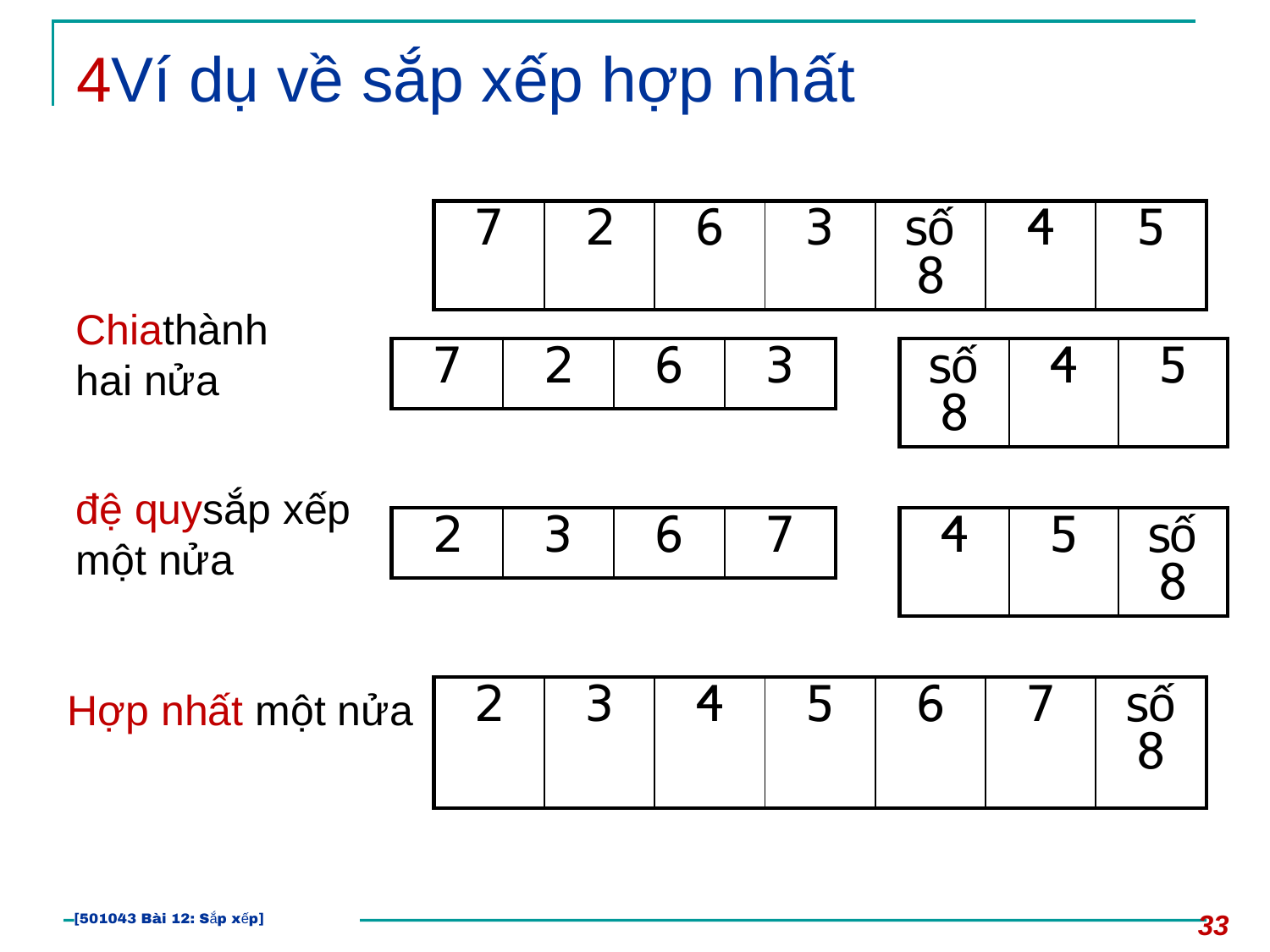

# 4Ví dụ về sắp xếp hợp nhất
| 7 | 2 | 6 | 3 | số 8 | 4 | 5 |
| --- | --- | --- | --- | --- | --- | --- |
Chiathành hai nửa
| 7 | 2 | 6 | 3 |
| --- | --- | --- | --- |
| số 8 | 4 | 5 |
| --- | --- | --- |
đệ quysắp xếp một nửa
| 2 | 3 | 6 | 7 |
| --- | --- | --- | --- |
| 4 | 5 | số 8 |
| --- | --- | --- |
Hợp nhất một nửa
| 2 | 3 | 4 | 5 | 6 | 7 | số 8 |
| --- | --- | --- | --- | --- | --- | --- |
33
[501043 Bài 12: Sắp xếp]